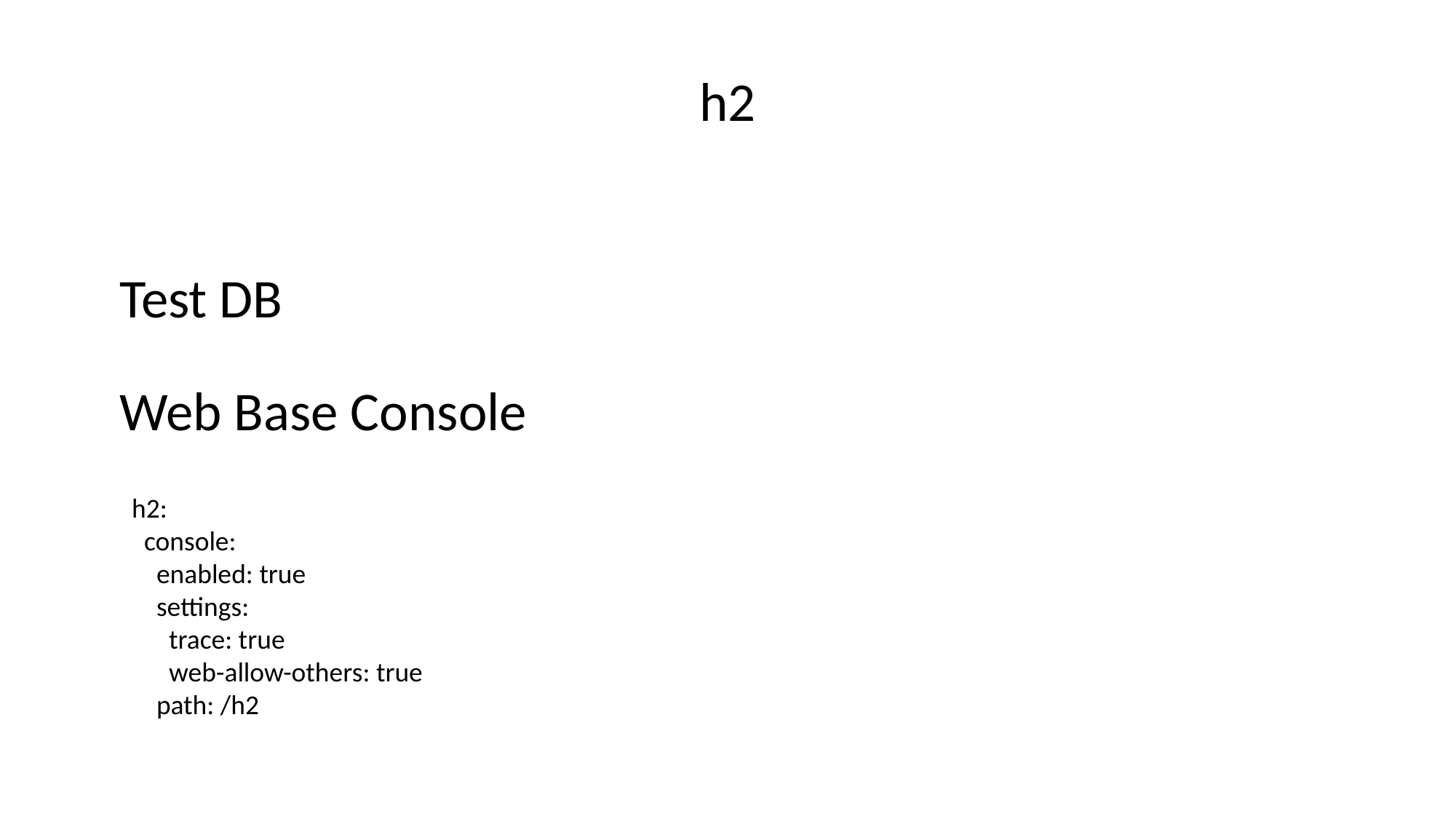

h2
Test DB
Web Base Console
  h2:
    console:
      enabled: true
      settings:
        trace: true
        web-allow-others: true
      path: /h2